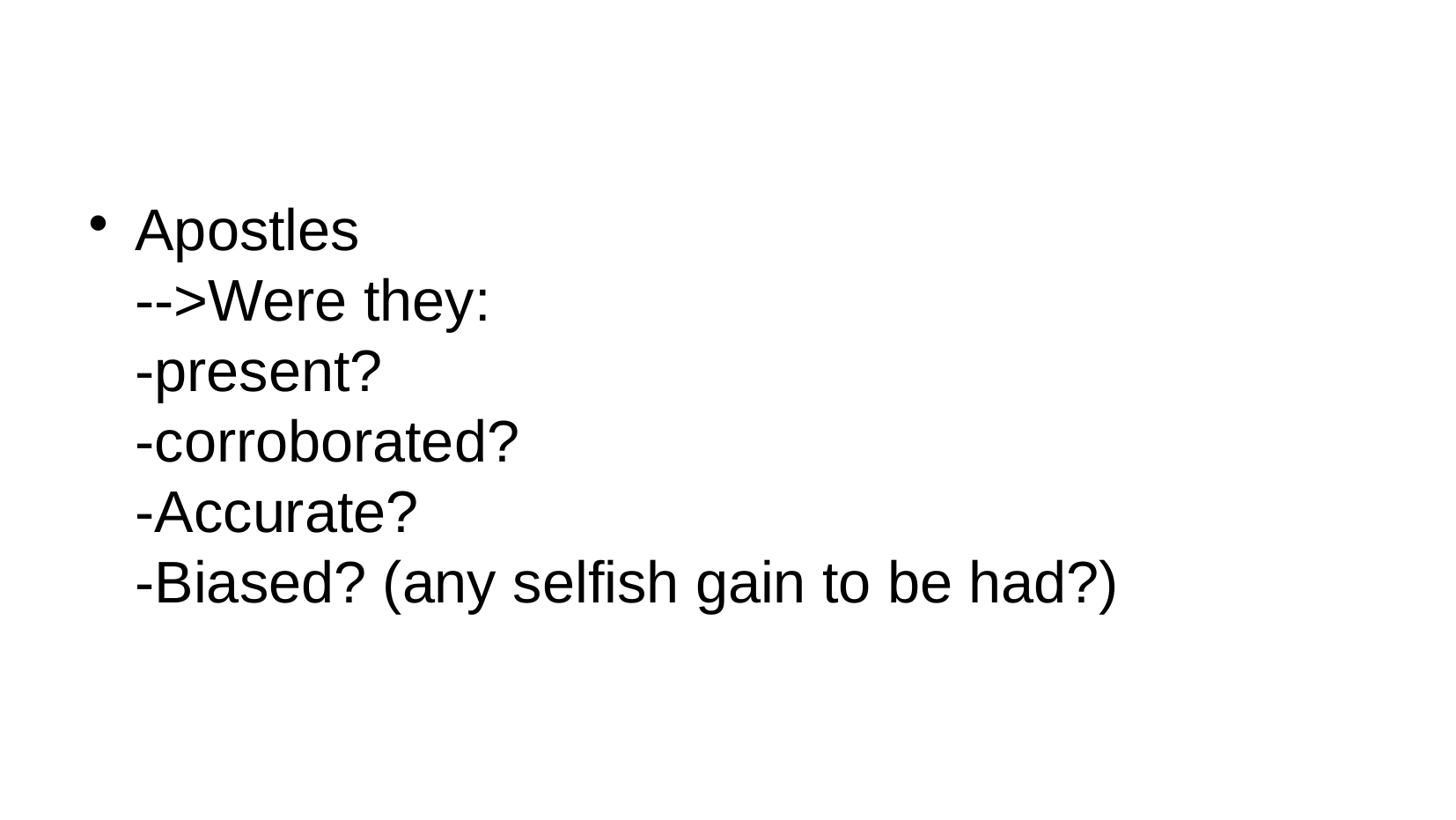

#
Apostles
-->Were they:
-present?
-corroborated?
-Accurate?
-Biased? (any selfish gain to be had?)